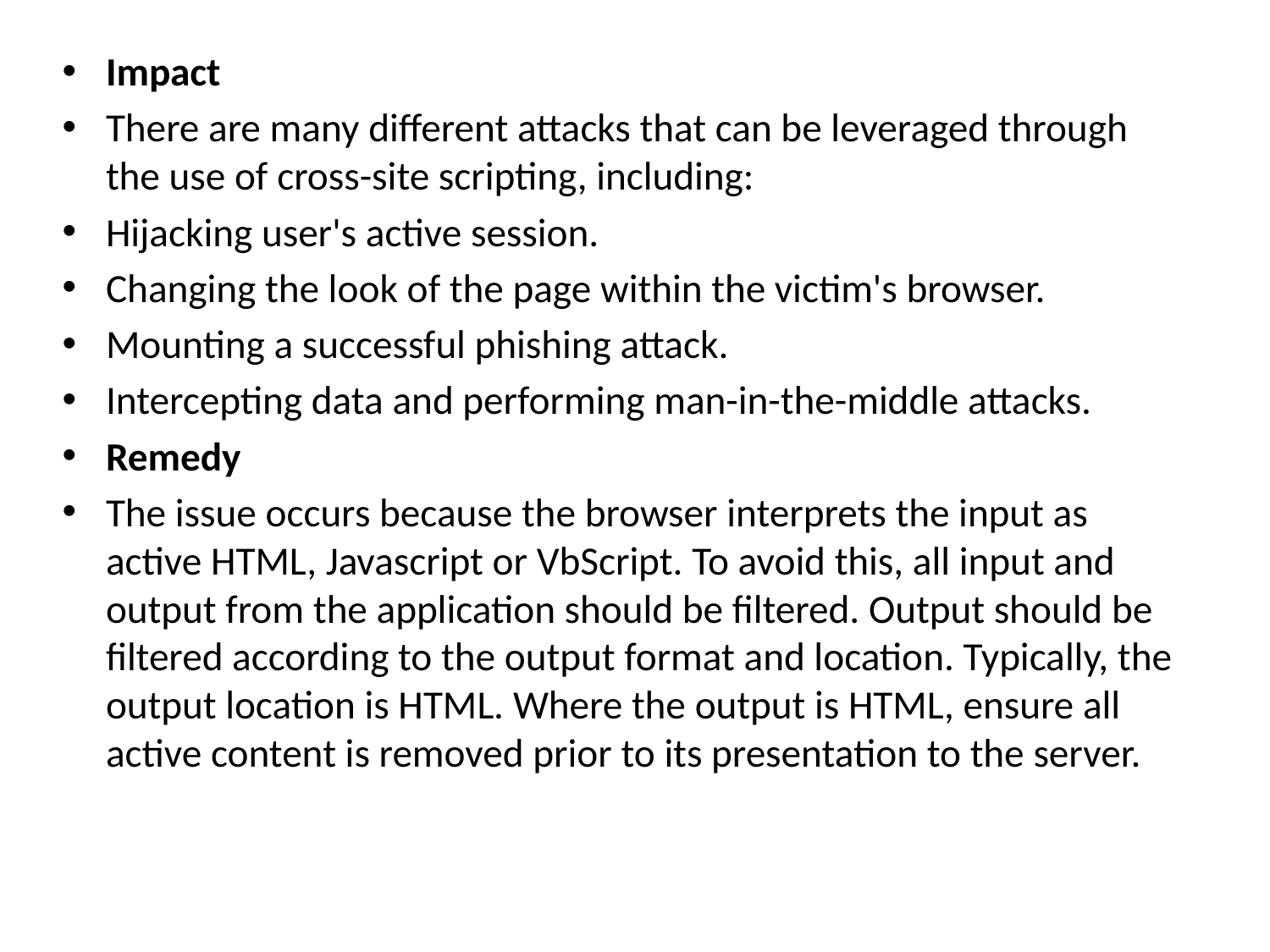

Impact
There are many different attacks that can be leveraged through the use of cross-site scripting, including:
Hijacking user's active session.
Changing the look of the page within the victim's browser.
Mounting a successful phishing attack.
Intercepting data and performing man-in-the-middle attacks.
Remedy
The issue occurs because the browser interprets the input as active HTML, Javascript or VbScript. To avoid this, all input and output from the application should be filtered. Output should be filtered according to the output format and location. Typically, the output location is HTML. Where the output is HTML, ensure all active content is removed prior to its presentation to the server.